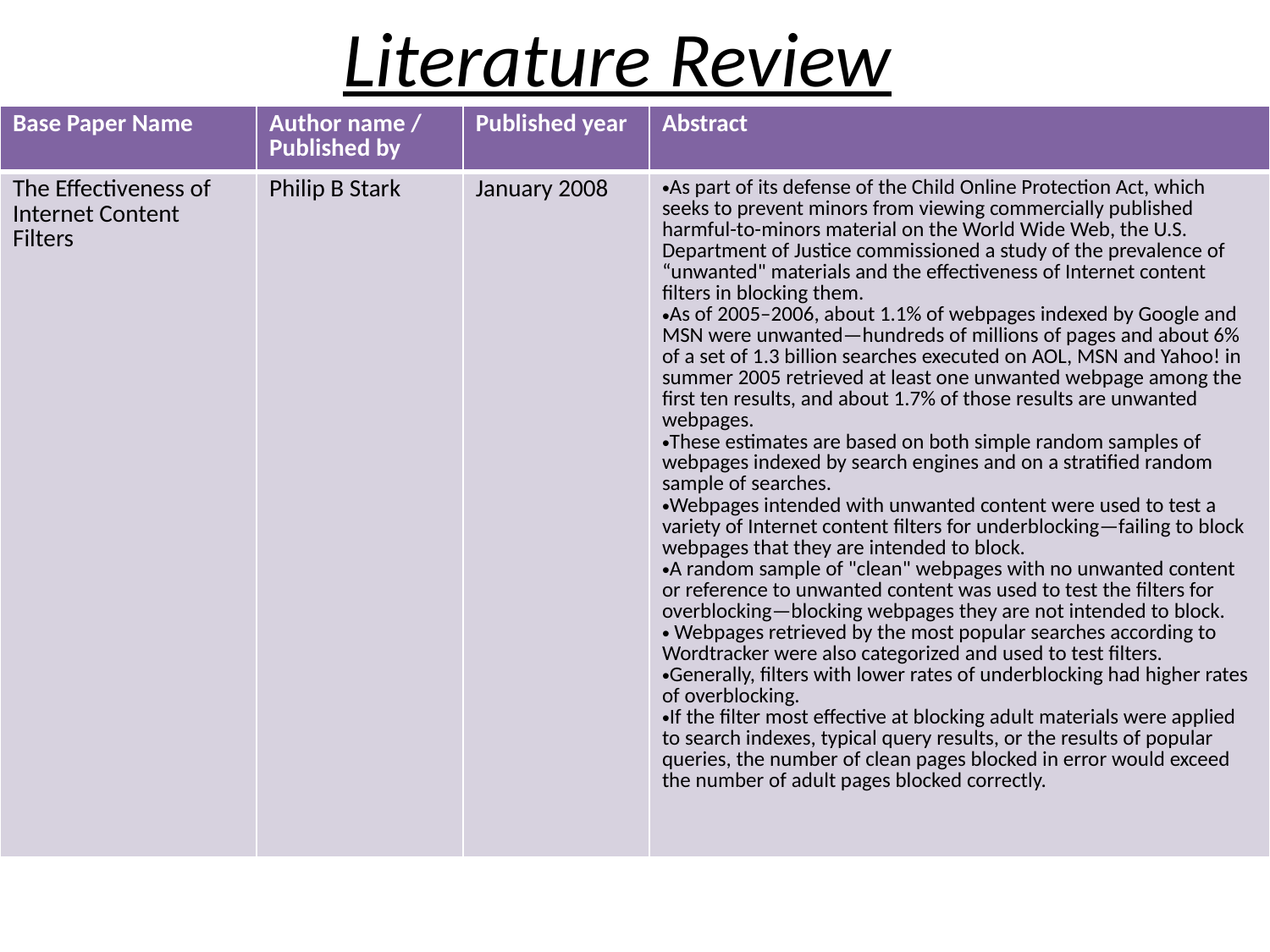

# Literature Review
| Base Paper Name | Author name / Published by | Published year | Abstract |
| --- | --- | --- | --- |
| The Effectiveness of Internet Content Filters | Philip B Stark | January 2008 | As part of its defense of the Child Online Protection Act, which seeks to prevent minors from viewing commercially published harmful-to-minors material on the World Wide Web, the U.S. Department of Justice commissioned a study of the prevalence of “unwanted" materials and the effectiveness of Internet content filters in blocking them. As of 2005–2006, about 1.1% of webpages indexed by Google and MSN were unwanted—hundreds of millions of pages and about 6% of a set of 1.3 billion searches executed on AOL, MSN and Yahoo! in summer 2005 retrieved at least one unwanted webpage among the first ten results, and about 1.7% of those results are unwanted webpages. These estimates are based on both simple random samples of webpages indexed by search engines and on a stratified random sample of searches. Webpages intended with unwanted content were used to test a variety of Internet content filters for underblocking—failing to block webpages that they are intended to block. A random sample of "clean" webpages with no unwanted content or reference to unwanted content was used to test the filters for overblocking—blocking webpages they are not intended to block. Webpages retrieved by the most popular searches according to Wordtracker were also categorized and used to test filters. Generally, filters with lower rates of underblocking had higher rates of overblocking. If the filter most effective at blocking adult materials were applied to search indexes, typical query results, or the results of popular queries, the number of clean pages blocked in error would exceed the number of adult pages blocked correctly. |